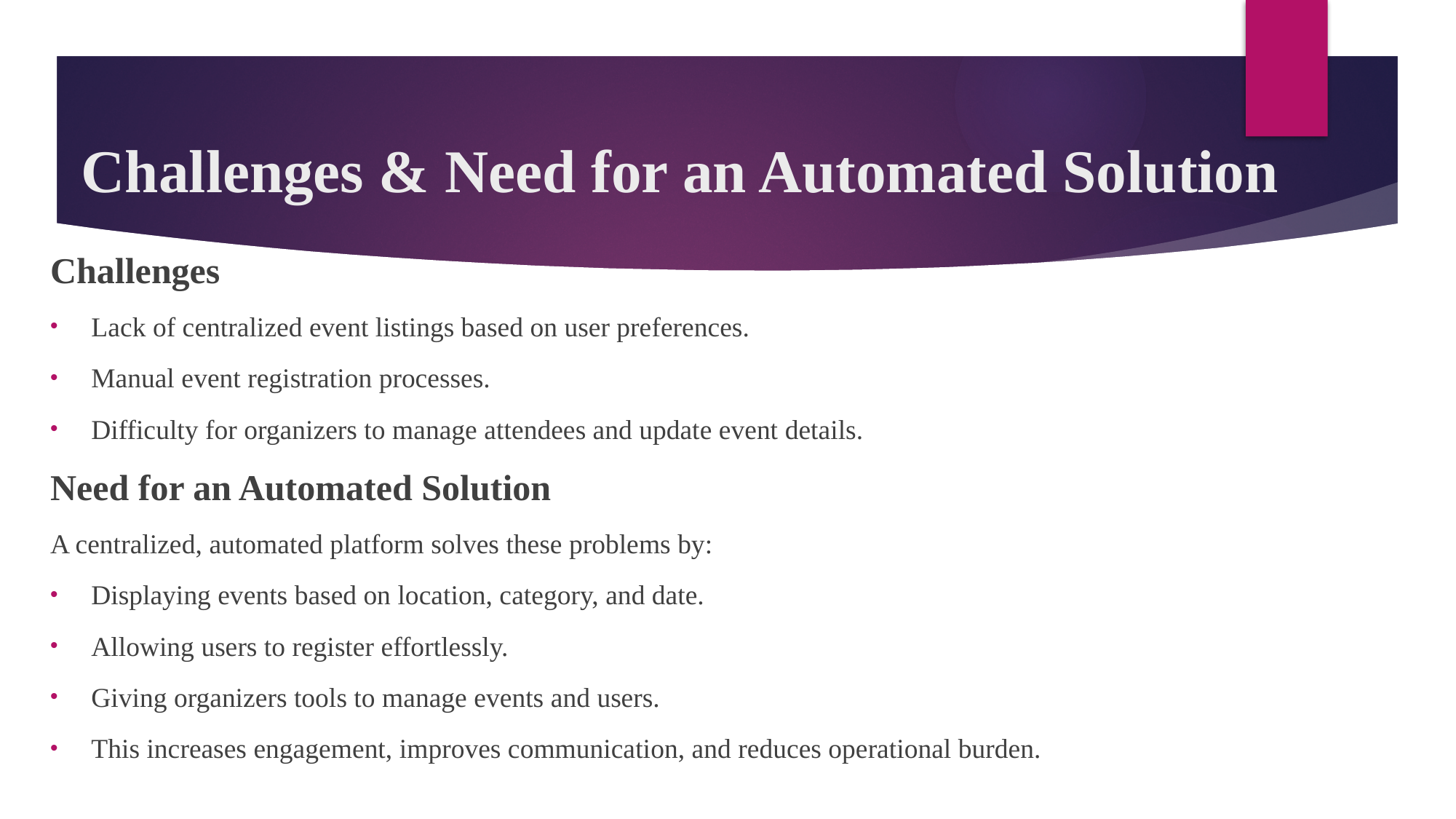

# Challenges & Need for an Automated Solution
Challenges
Lack of centralized event listings based on user preferences.
Manual event registration processes.
Difficulty for organizers to manage attendees and update event details.
Need for an Automated Solution
A centralized, automated platform solves these problems by:
Displaying events based on location, category, and date.
Allowing users to register effortlessly.
Giving organizers tools to manage events and users.
This increases engagement, improves communication, and reduces operational burden.